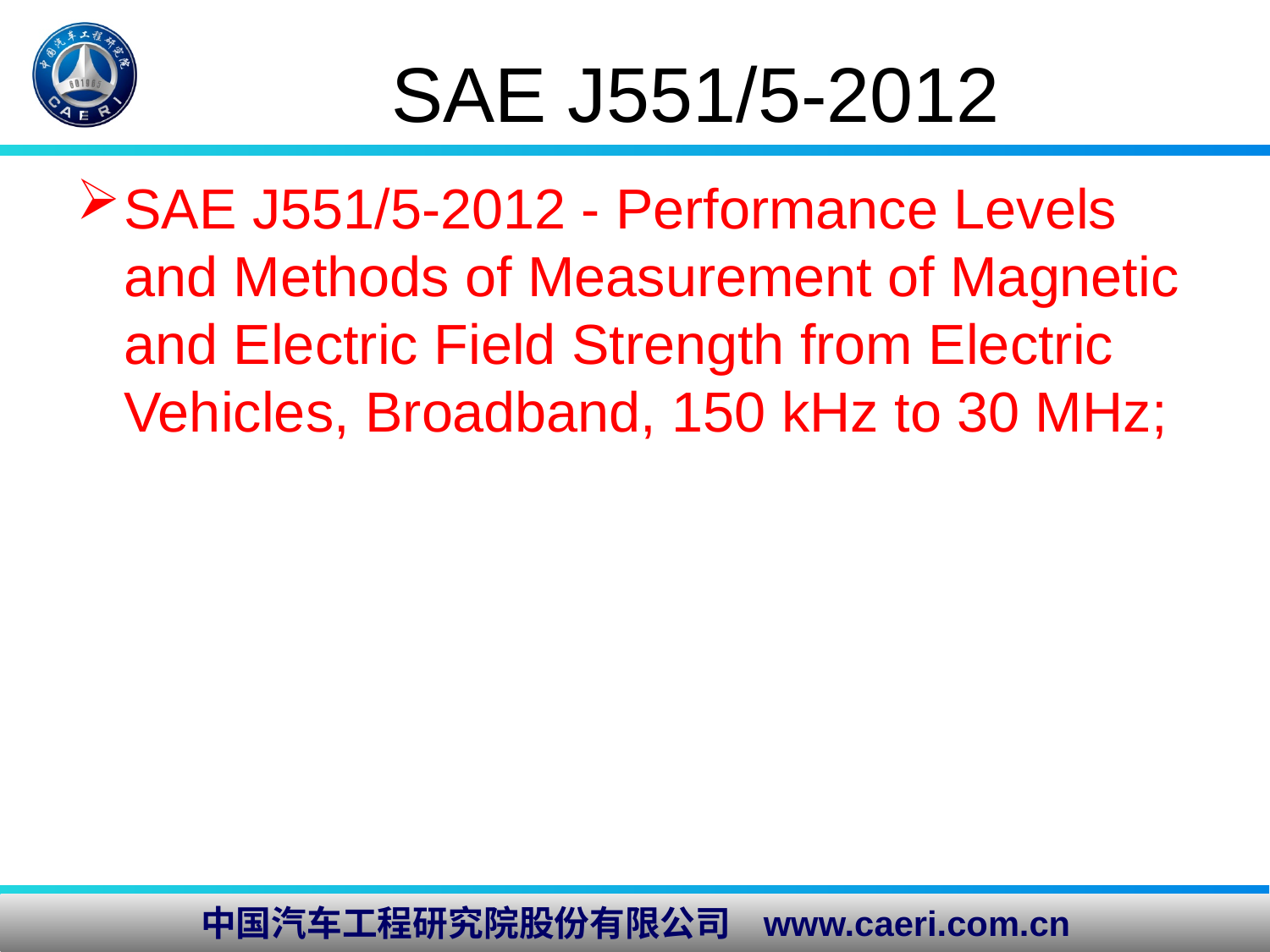

# SAE J551/5-2012
SAE J551/5-2012 - Performance Levels and Methods of Measurement of Magnetic and Electric Field Strength from Electric Vehicles, Broadband, 150 kHz to 30 MHz;